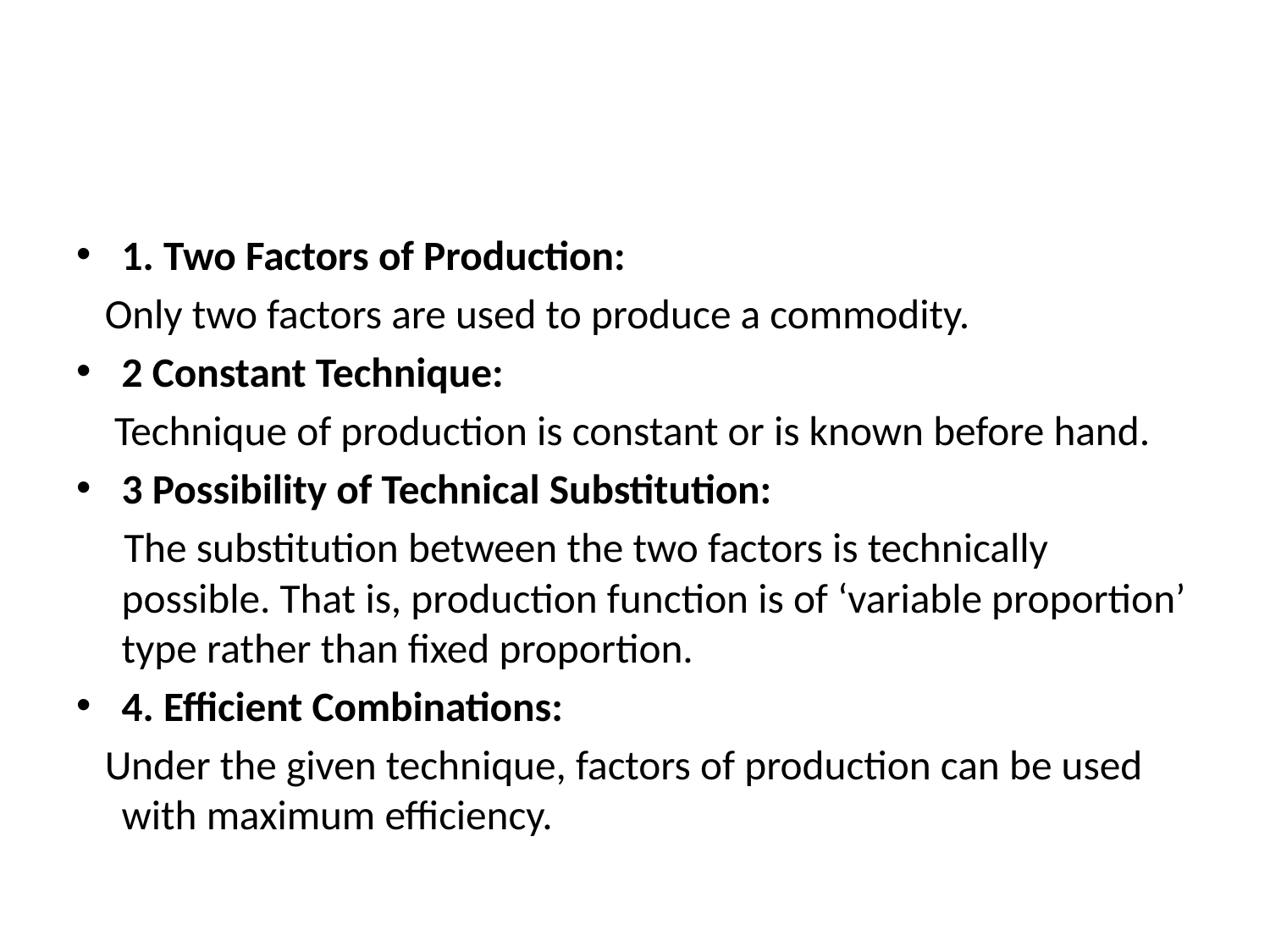

#
1. Two Factors of Production:
   Only two factors are used to produce a commodity.
2 Constant Technique:
    Technique of production is constant or is known before hand.
3 Possibility of Technical Substitution:
     The substitution between the two factors is technically possible. That is, production function is of ‘variable proportion’ type rather than fixed proportion.
4. Efficient Combinations:
   Under the given technique, factors of production can be used with maximum efficiency.